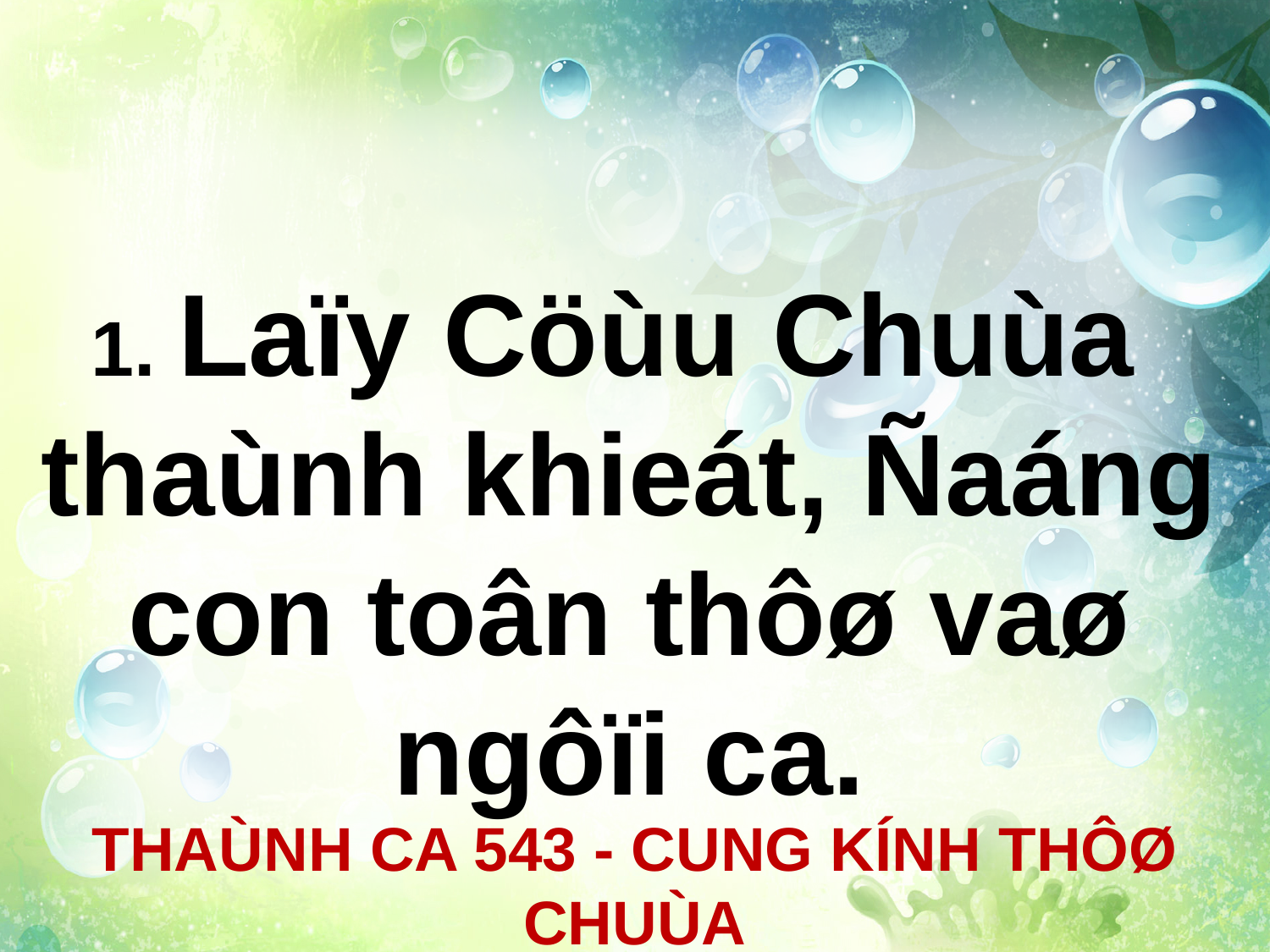

1. Laïy Cöùu Chuùa
thaùnh khieát, Ñaáng con toân thôø vaø ngôïi ca.
THAÙNH CA 543 - CUNG KÍNH THÔØ CHUÙA